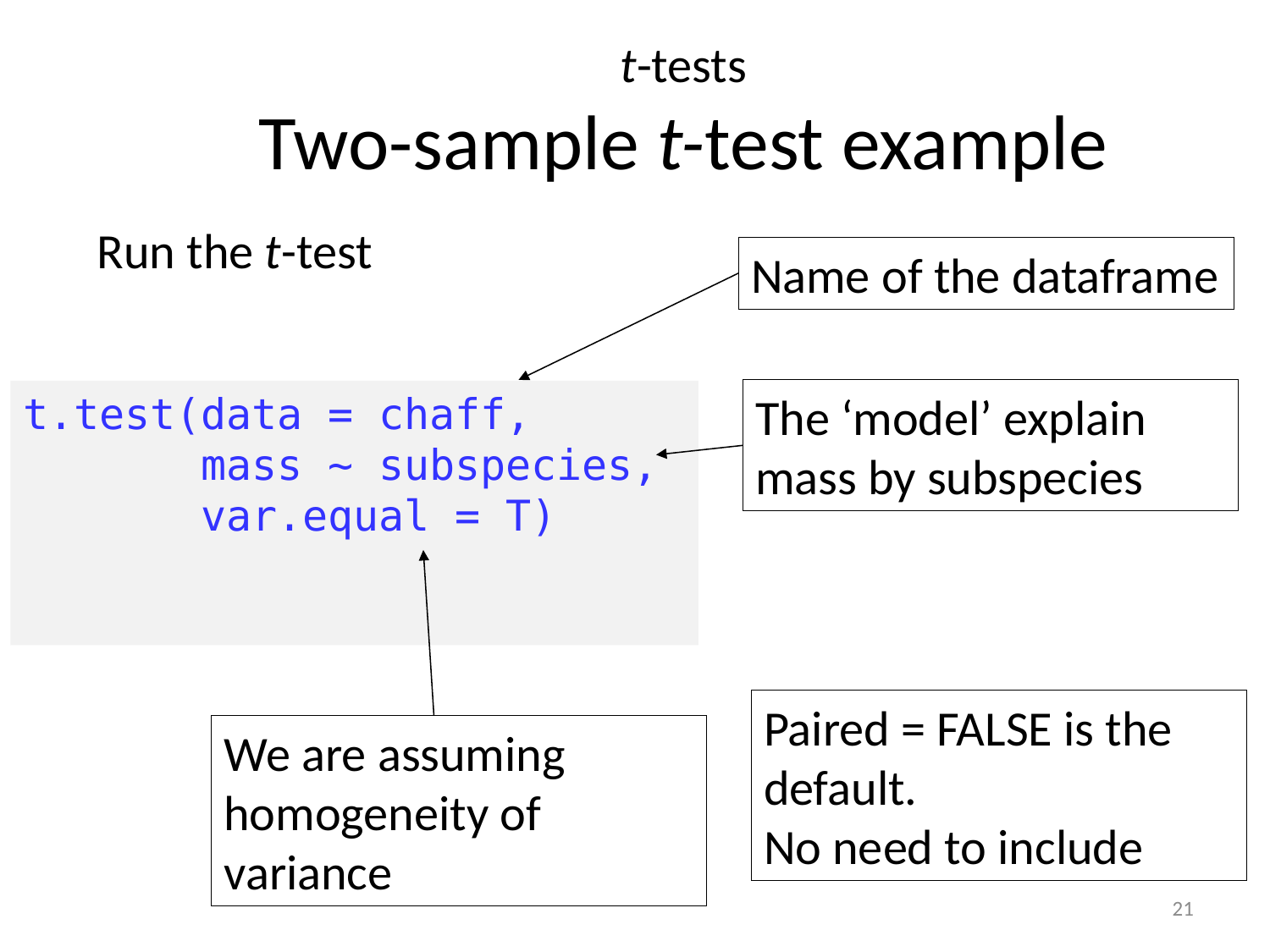

# t-tests Two-sample t-test example
Run the t-test
Name of the dataframe
The ‘model’ explain mass by subspecies
t.test(data = chaff,
       mass ~ subspecies,
       var.equal = T)
Paired = FALSE is the default.
No need to include
We are assuming homogeneity of variance
21